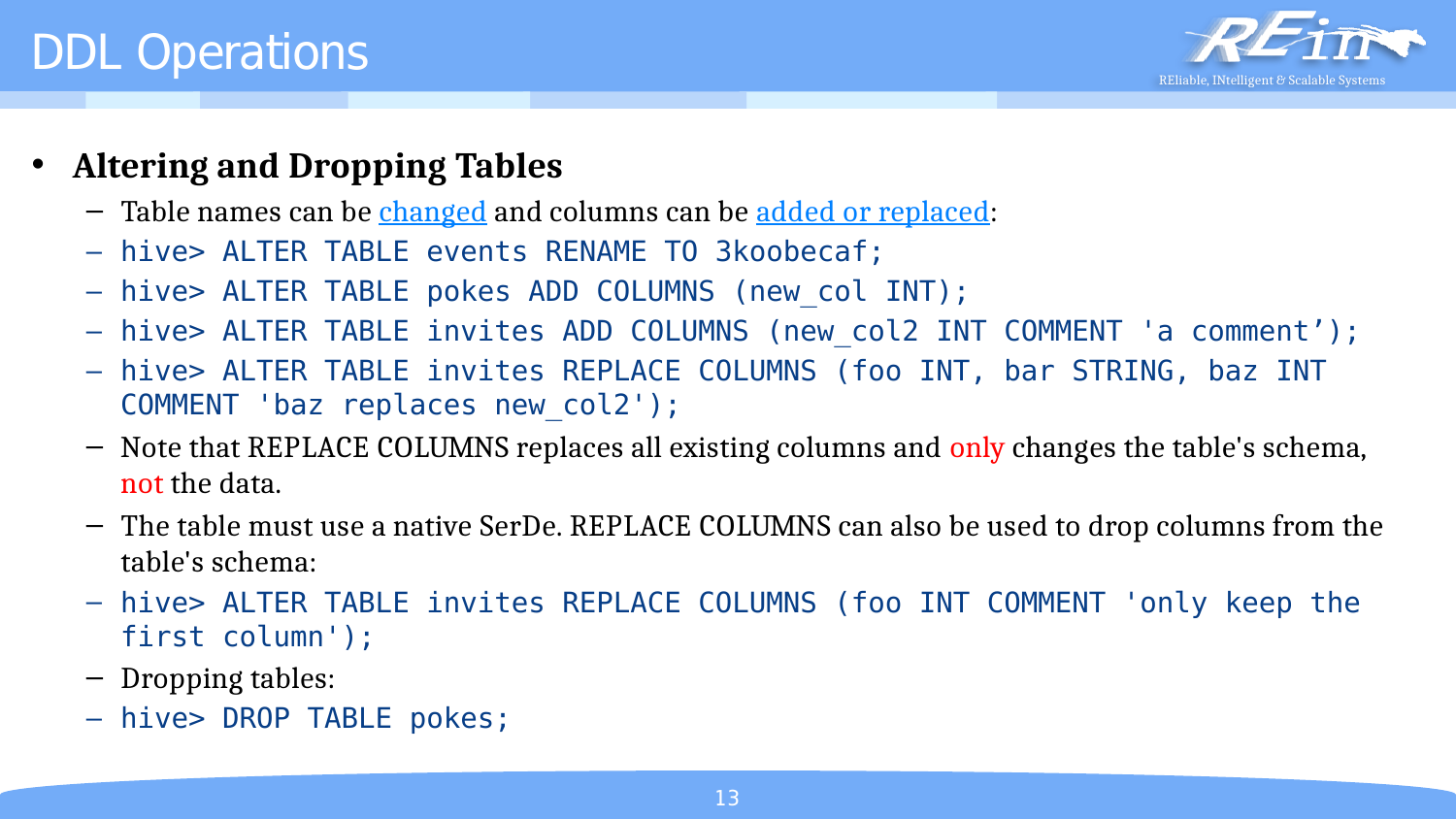

# DDL Operations
Altering and Dropping Tables
Table names can be changed and columns can be added or replaced:
hive> ALTER TABLE events RENAME TO 3koobecaf;
hive> ALTER TABLE pokes ADD COLUMNS (new_col INT);
hive> ALTER TABLE invites ADD COLUMNS (new_col2 INT COMMENT 'a comment’);
hive> ALTER TABLE invites REPLACE COLUMNS (foo INT, bar STRING, baz INT COMMENT 'baz replaces new_col2');
Note that REPLACE COLUMNS replaces all existing columns and only changes the table's schema, not the data.
The table must use a native SerDe. REPLACE COLUMNS can also be used to drop columns from the table's schema:
hive> ALTER TABLE invites REPLACE COLUMNS (foo INT COMMENT 'only keep the first column');
Dropping tables:
hive> DROP TABLE pokes;

13